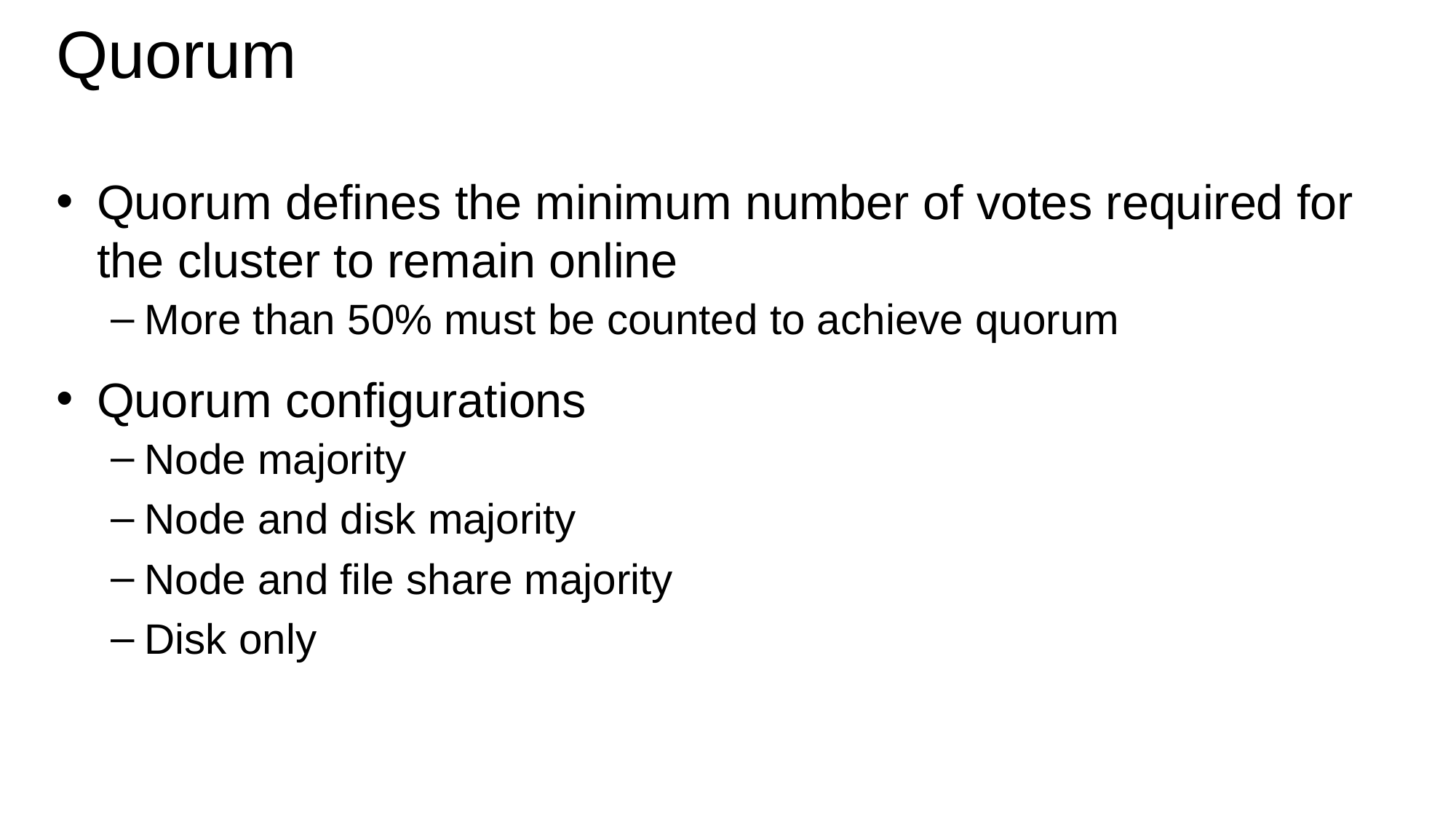

# Quorum
Quorum defines the minimum number of votes required for the cluster to remain online
More than 50% must be counted to achieve quorum
Quorum configurations
Node majority
Node and disk majority
Node and file share majority
Disk only